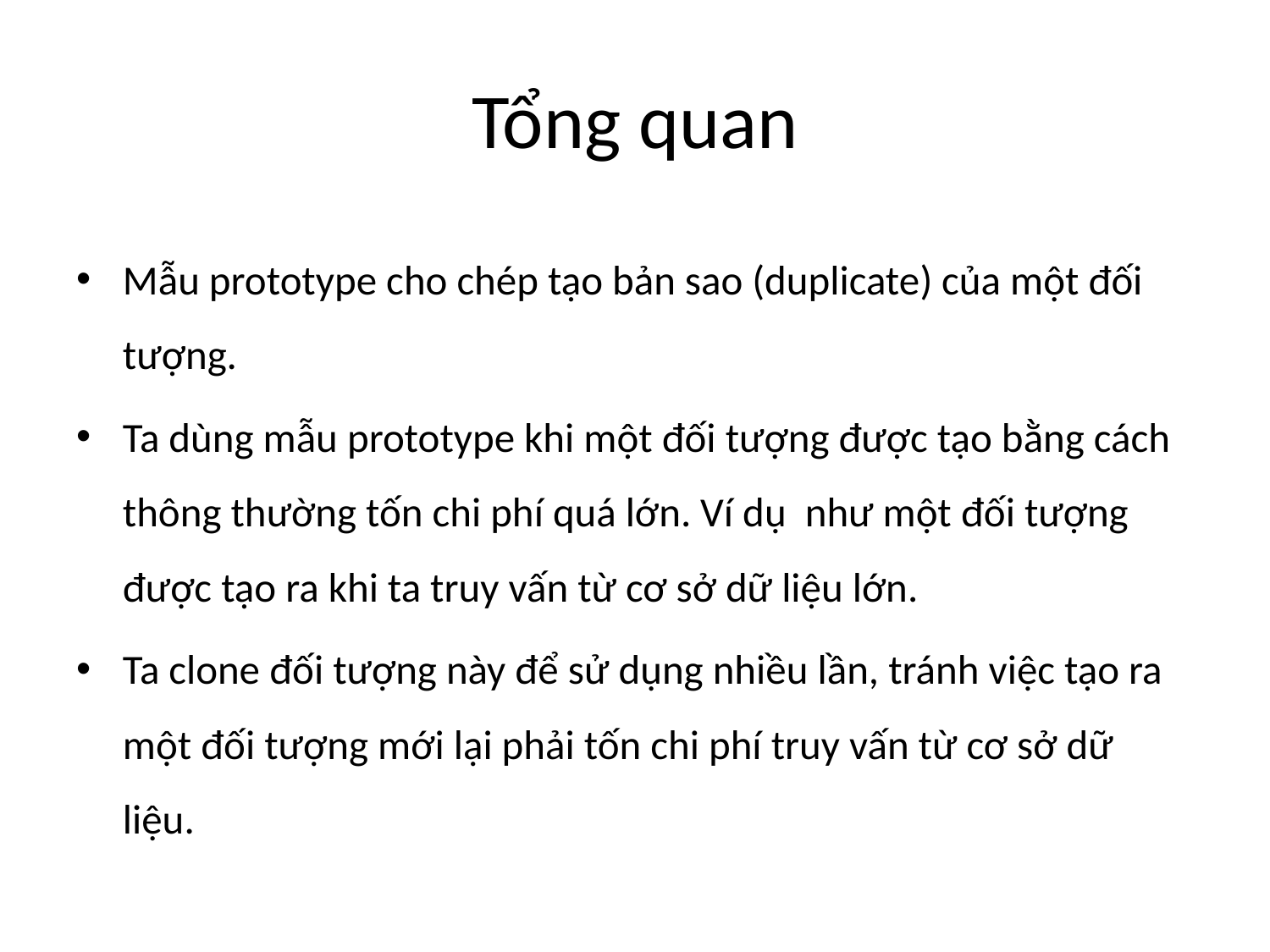

# Tổng quan
Mẫu prototype cho chép tạo bản sao (duplicate) của một đối tượng.
Ta dùng mẫu prototype khi một đối tượng được tạo bằng cách thông thường tốn chi phí quá lớn. Ví dụ  như một đối tượng được tạo ra khi ta truy vấn từ cơ sở dữ liệu lớn.
Ta clone đối tượng này để sử dụng nhiều lần, tránh việc tạo ra một đối tượng mới lại phải tốn chi phí truy vấn từ cơ sở dữ liệu.